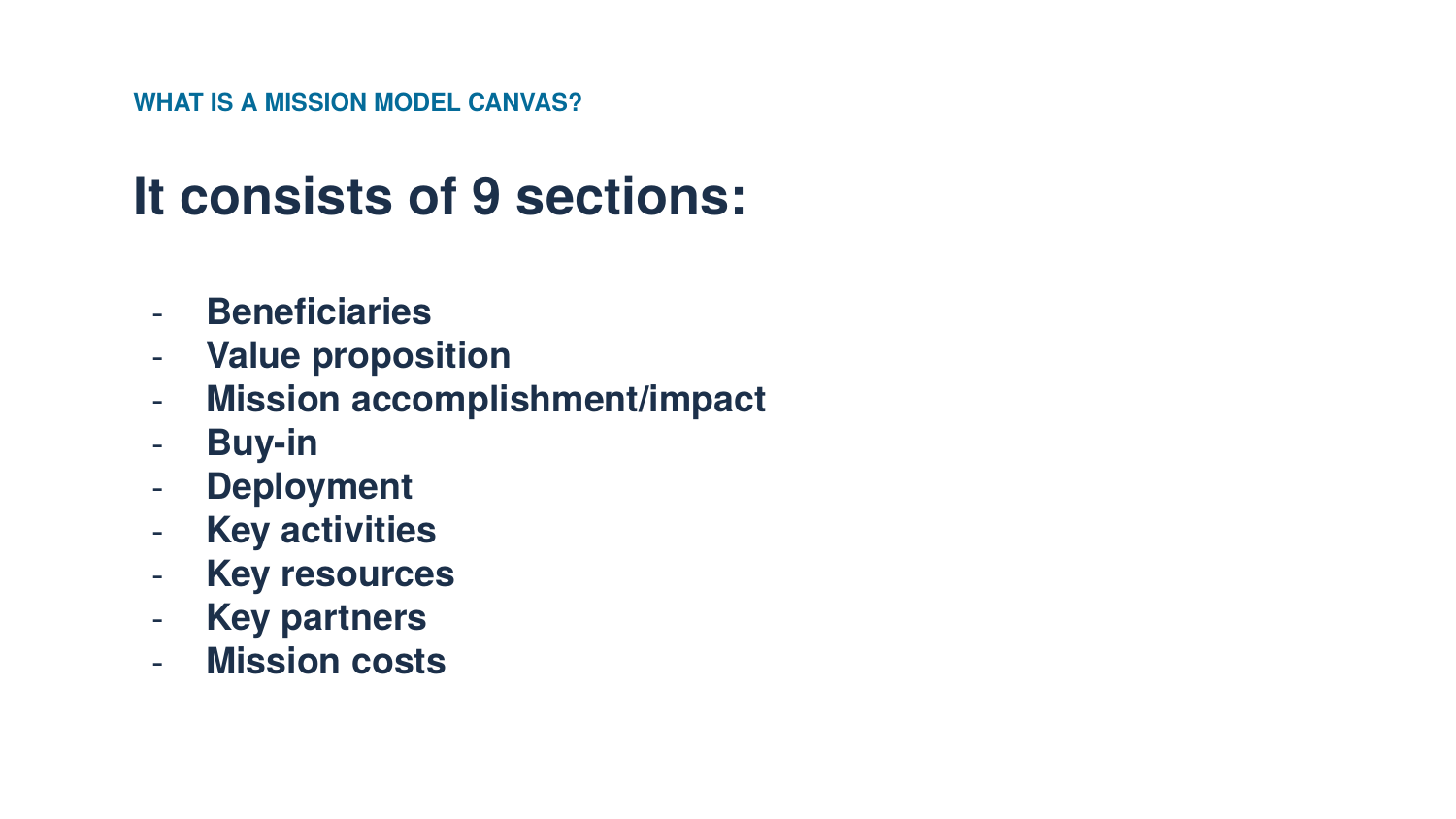

WHAT IS A MISSION MODEL CANVAS?
# It consists of 9 sections:

Beneficiaries
Value proposition
Mission accomplishment/impact
Buy-in
Deployment
Key activities
Key resources
Key partners
Mission costs